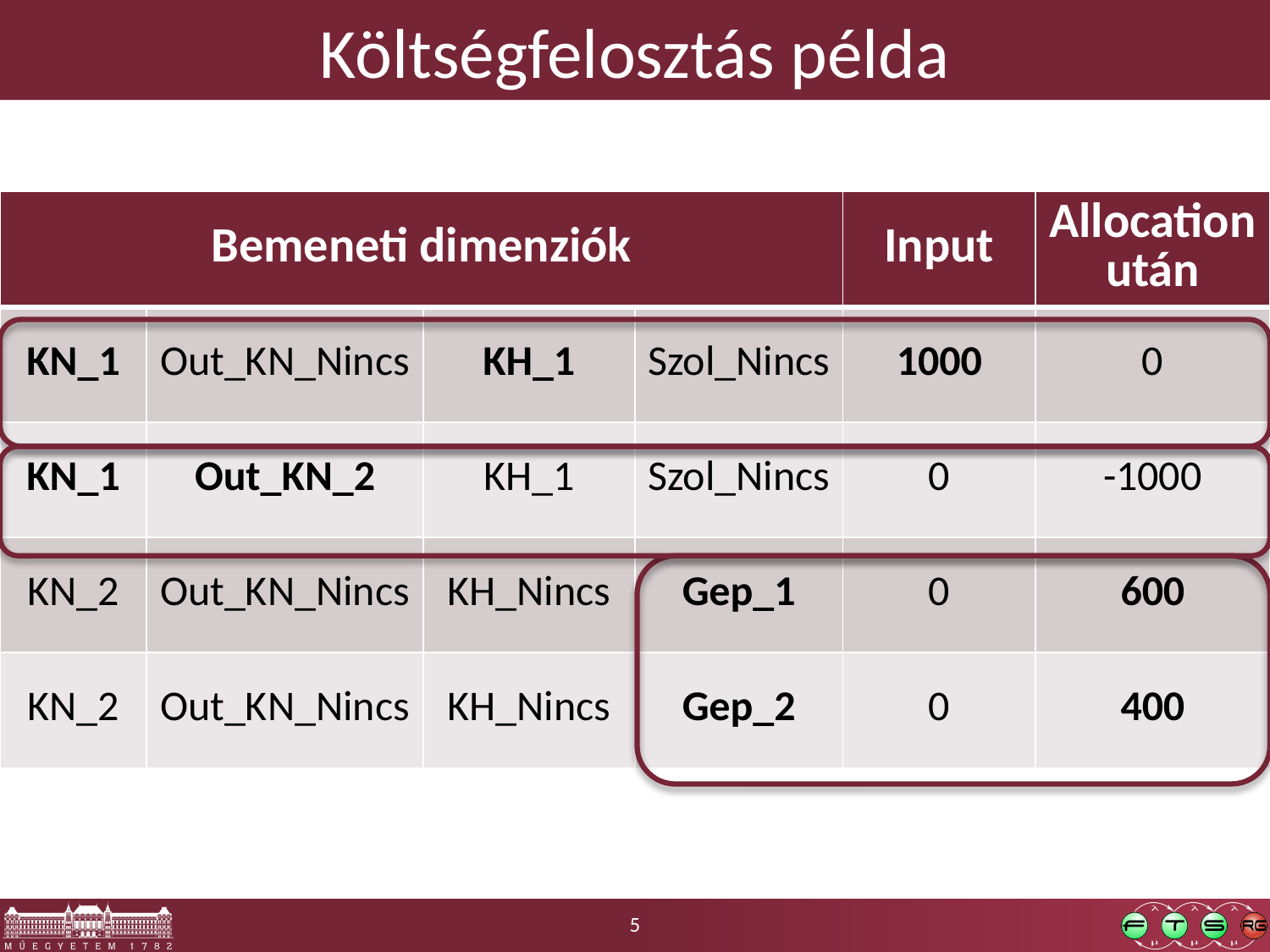

# Költségfelosztás példa
| Bemeneti dimenziók |  |  |  | Input | Allocation után |
| --- | --- | --- | --- | --- | --- |
| KN\_1 | Out\_KN\_Nincs | KH\_1 | Szol\_Nincs | 1000 | 0 |
| KN\_1 | Out\_KN\_2 | KH\_1 | Szol\_Nincs | 0 | -1000 |
| KN\_2 | Out\_KN\_Nincs | KH\_Nincs | Gep\_1 | 0 | 600 |
| KN\_2 | Out\_KN\_Nincs | KH\_Nincs | Gep\_2 | 0 | 400 |

5